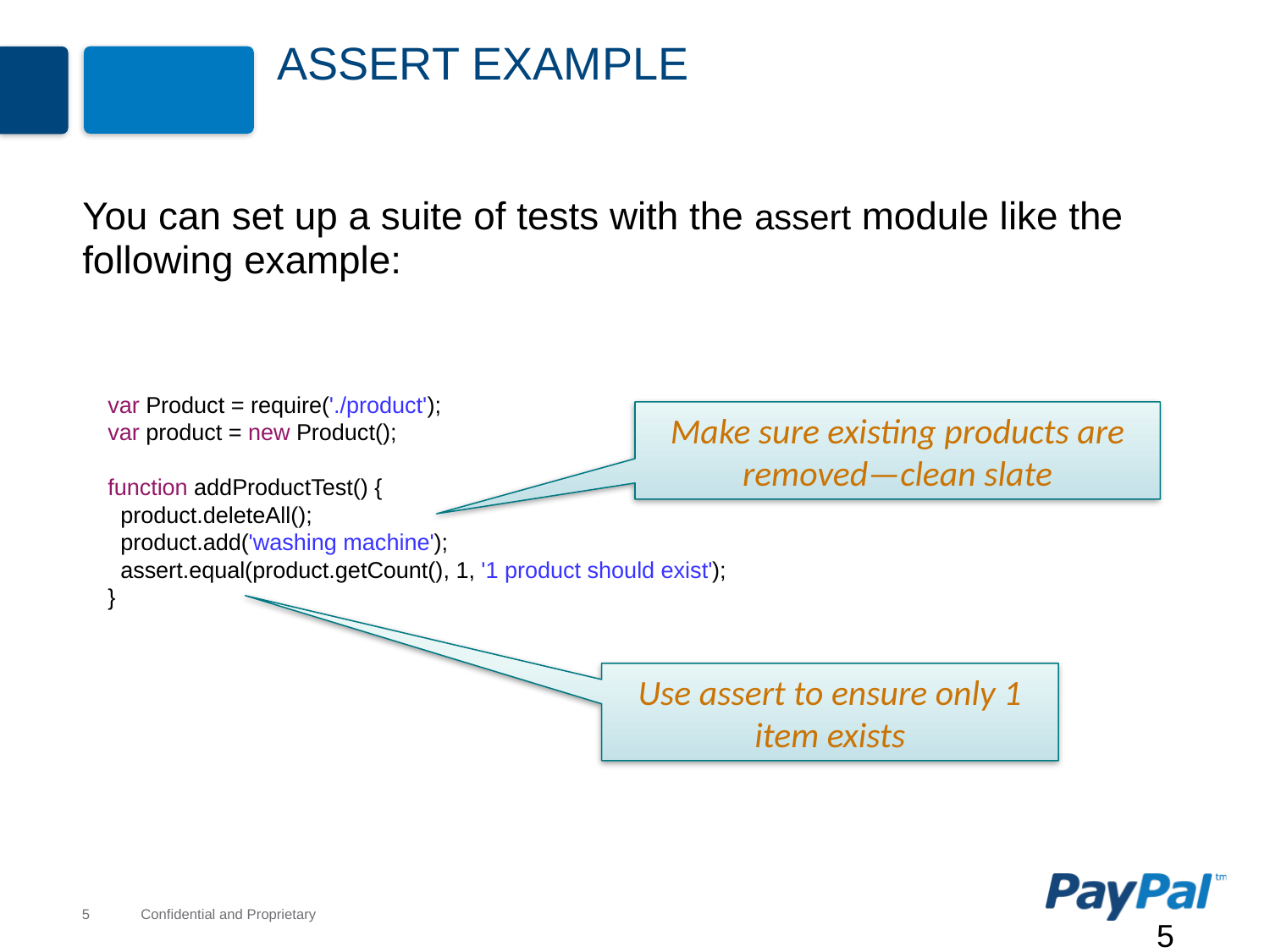

# Assert Example
You can set up a suite of tests with the assert module like the following example:
var Product = require('./product');
var product = new Product();

function addProductTest() {
  product.deleteAll();
  product.add('washing machine');
  assert.equal(product.getCount(), 1, '1 product should exist');
}
Make sure existing products are removed—clean slate
Use assert to ensure only 1 item exists
5